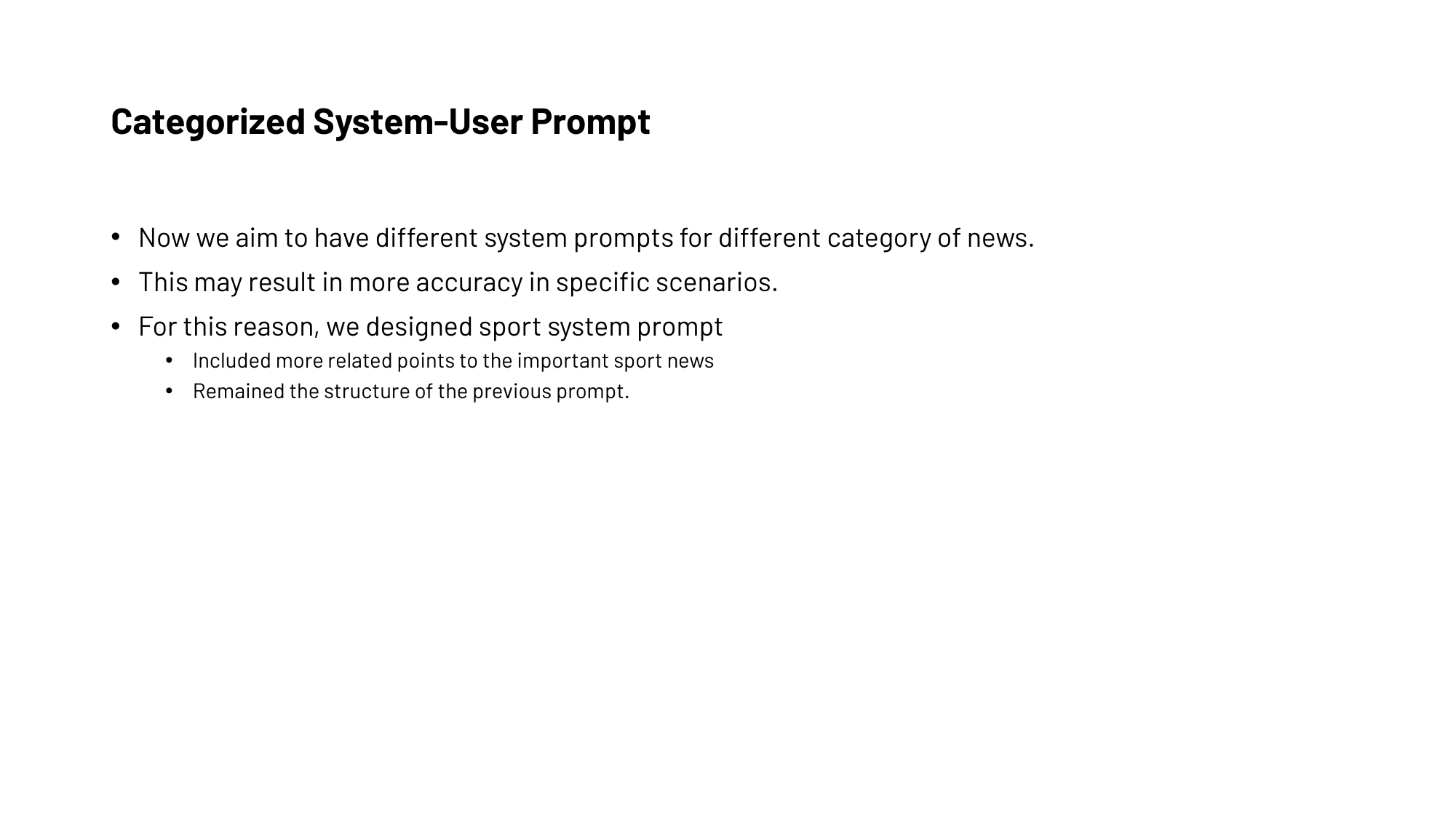

# Categorized System-User Prompt
Now we aim to have different system prompts for different category of news.
This may result in more accuracy in specific scenarios.
For this reason, we designed sport system prompt
Included more related points to the important sport news
Remained the structure of the previous prompt.